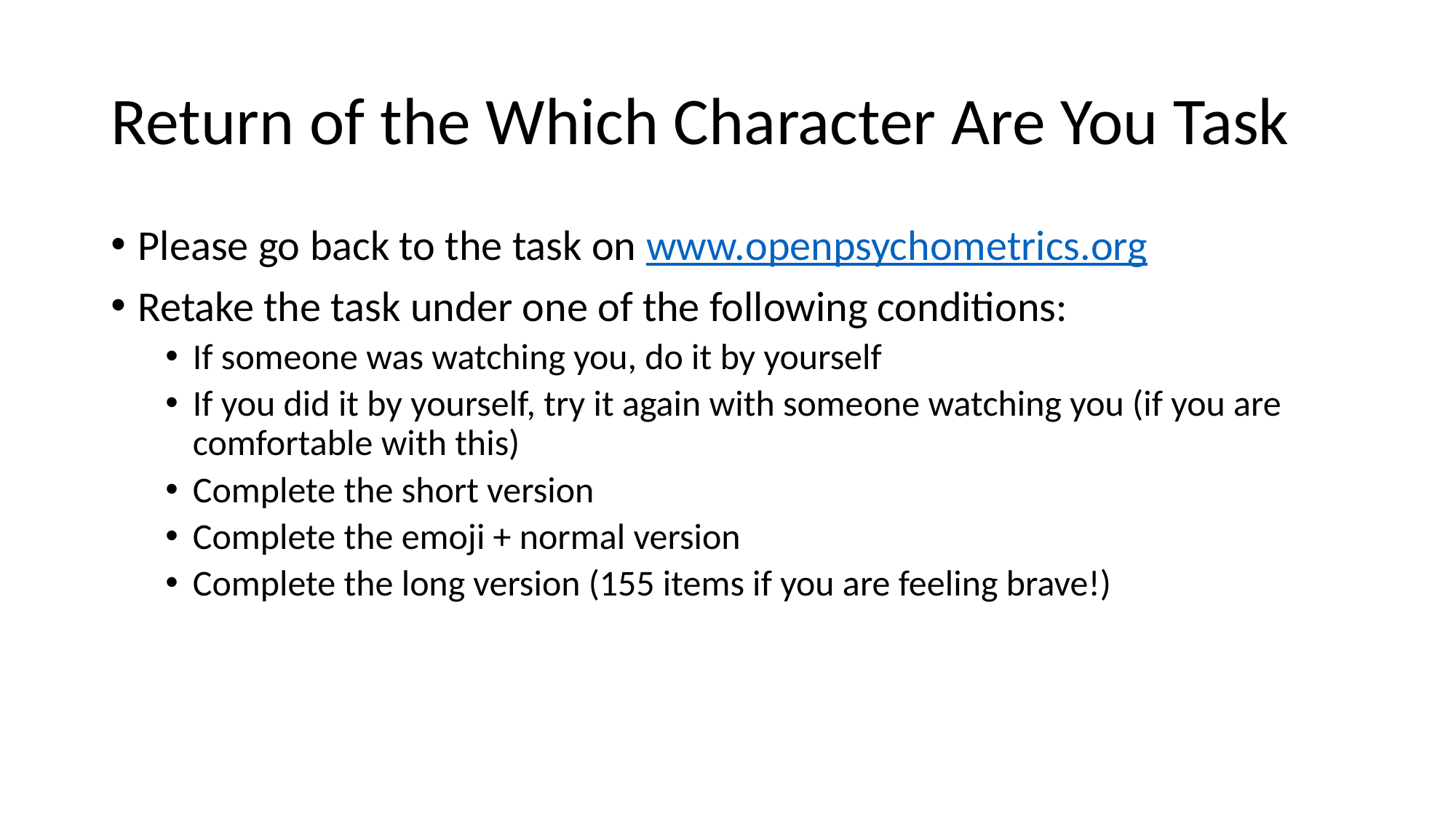

# Return of the Which Character Are You Task
Please go back to the task on www.openpsychometrics.org
Retake the task under one of the following conditions:
If someone was watching you, do it by yourself
If you did it by yourself, try it again with someone watching you (if you are comfortable with this)
Complete the short version
Complete the emoji + normal version
Complete the long version (155 items if you are feeling brave!)